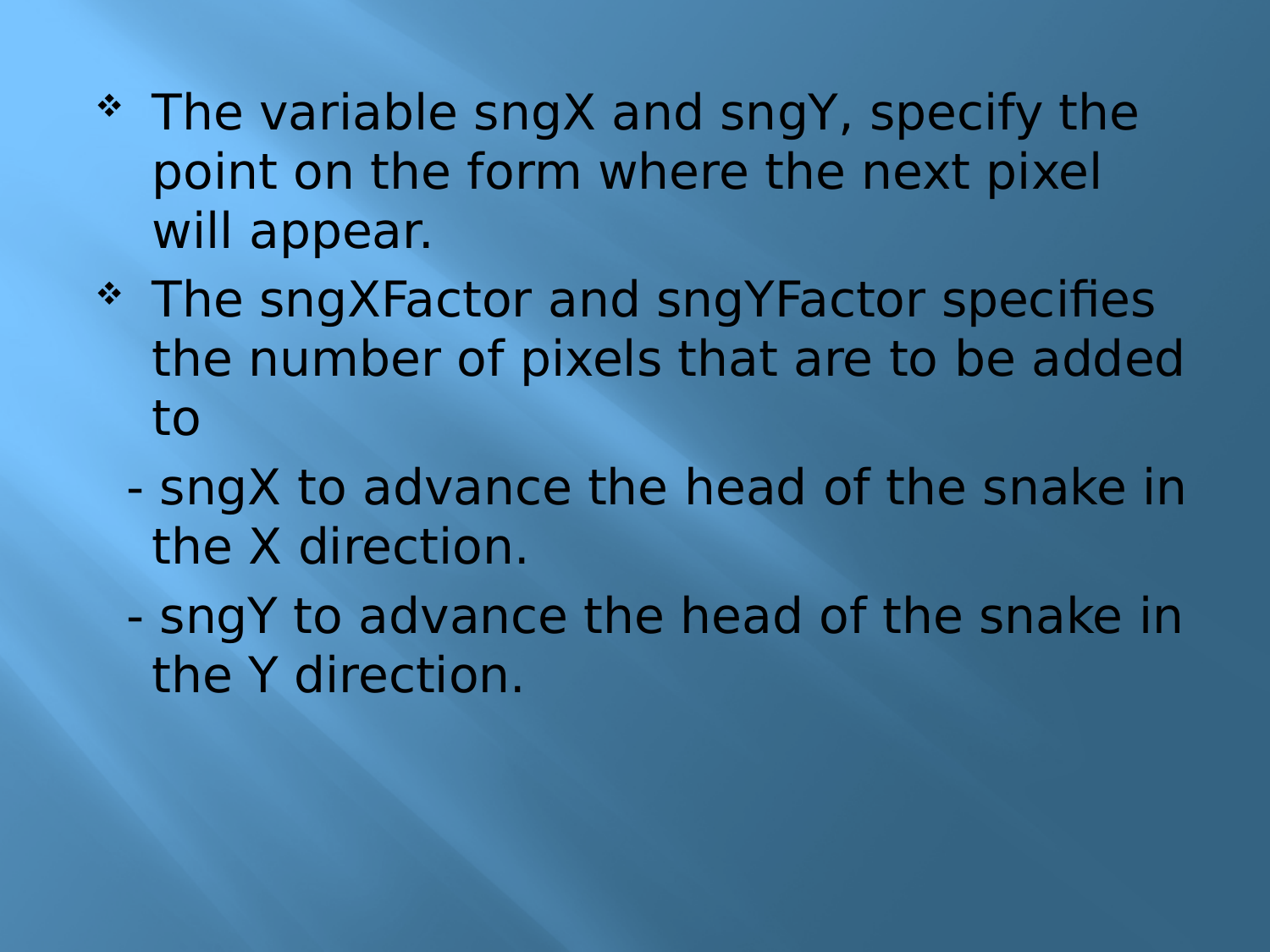

The variable sngX and sngY, specify the point on the form where the next pixel will appear.
The sngXFactor and sngYFactor specifies  the number of pixels that are to be added to
  - sngX to advance the head of the snake in the X direction.
  - sngY to advance the head of the snake in the Y direction.